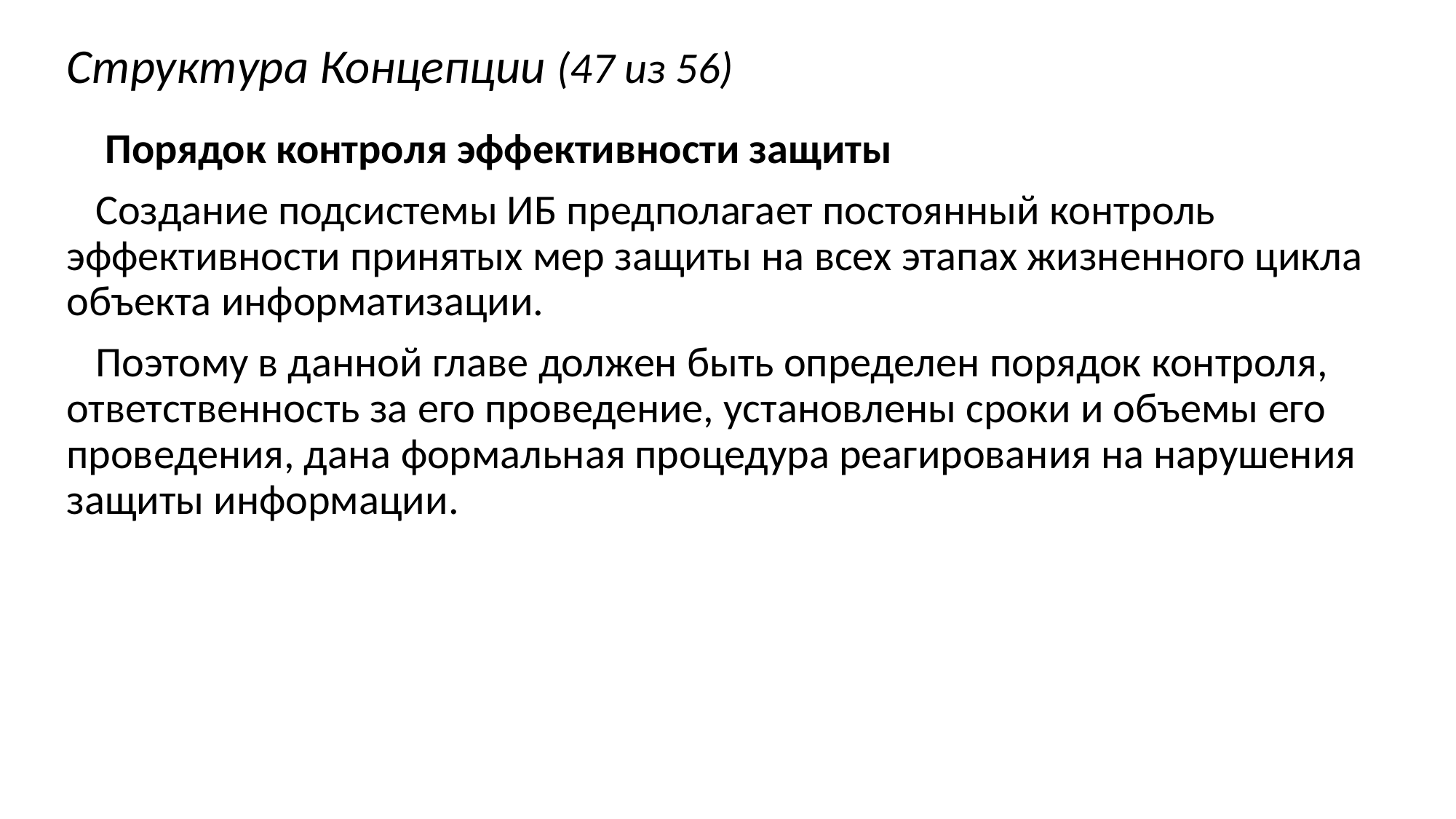

# Структура Концепции (47 из 56)
    Порядок контроля эффективности защиты
   Создание подсистемы ИБ предполагает постоянный контроль эффективности принятых мер защиты на всех этапах жизненного цикла объекта информатизации.
   Поэтому в данной главе должен быть определен порядок контроля, ответственность за его проведение, установлены сроки и объемы его проведения, дана формальная процедура реагирования на нарушения защиты информации.